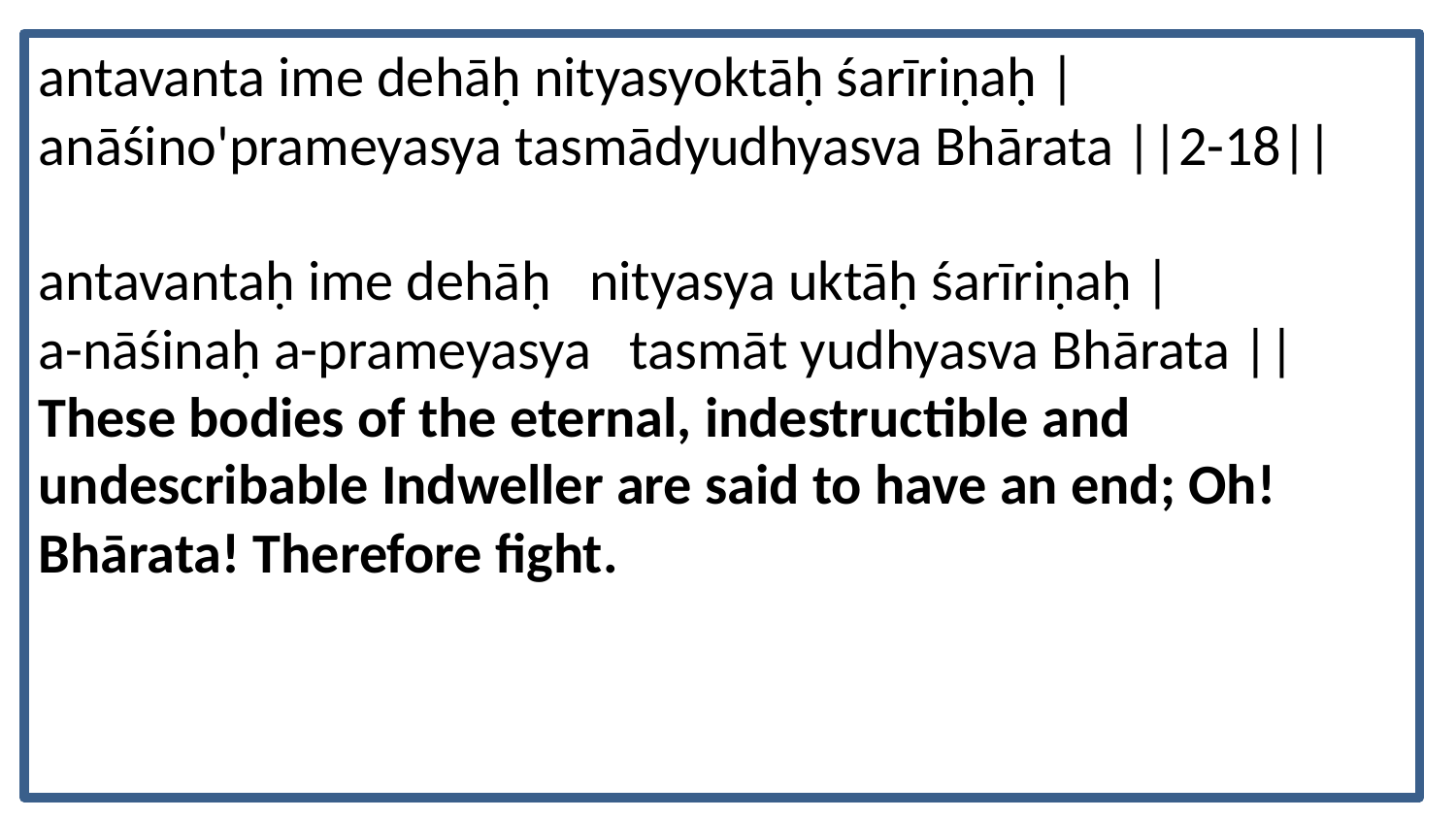

antavanta ime dehāḥ nityasyoktāḥ śarīriṇaḥ |
anāśino'prameyasya tasmādyudhyasva Bhārata ||2-18||

antavantaḥ ime dehāḥ   nityasya uktāḥ śarīriṇaḥ |
a-nāśinaḥ a-prameyasya   tasmāt yudhyasva Bhārata ||
These bodies of the eternal, indestructible and undescribable Indweller are said to have an end; Oh! Bhārata! Therefore fight.